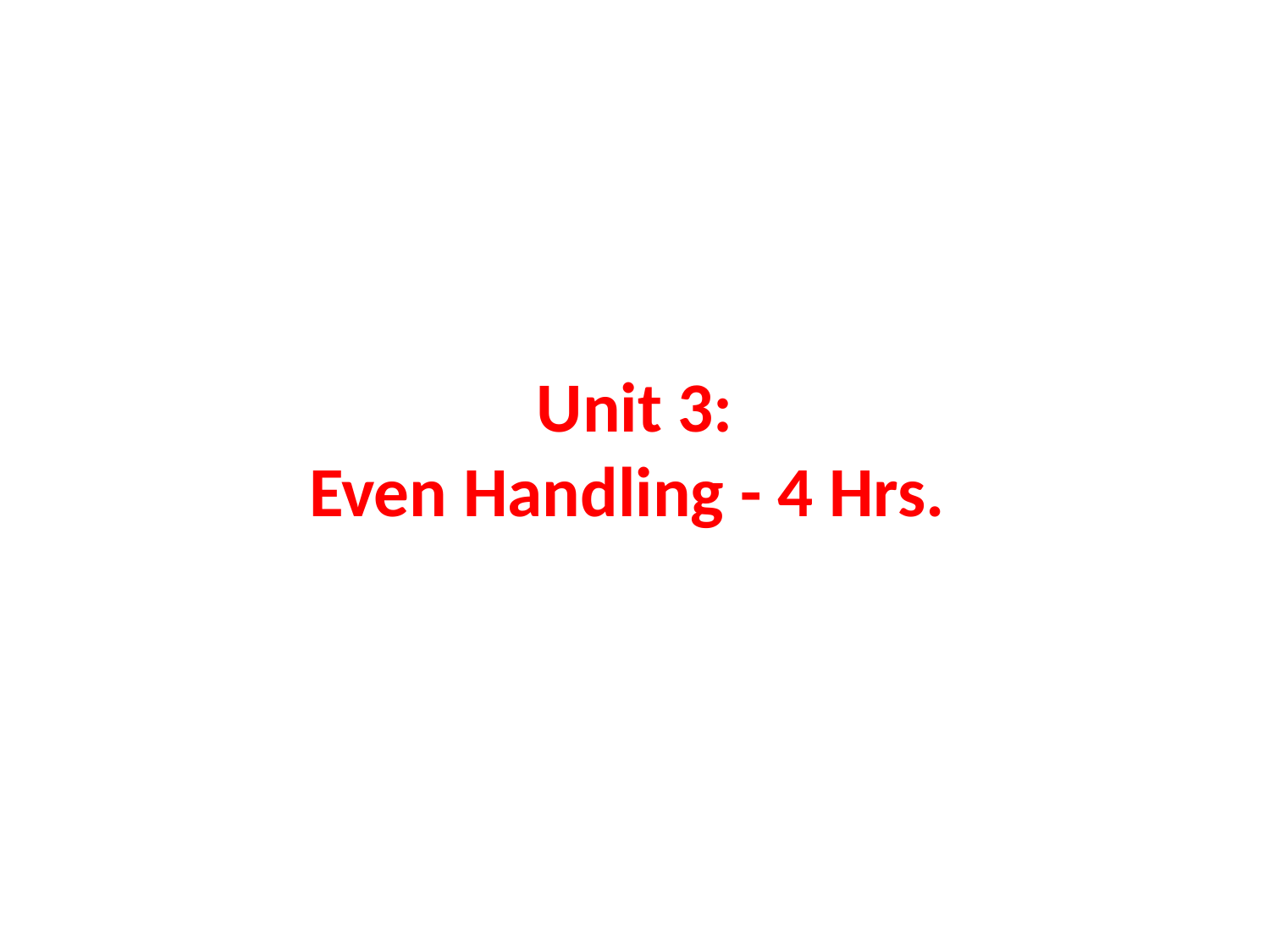

# Unit 3: Even Handling - 4 Hrs.